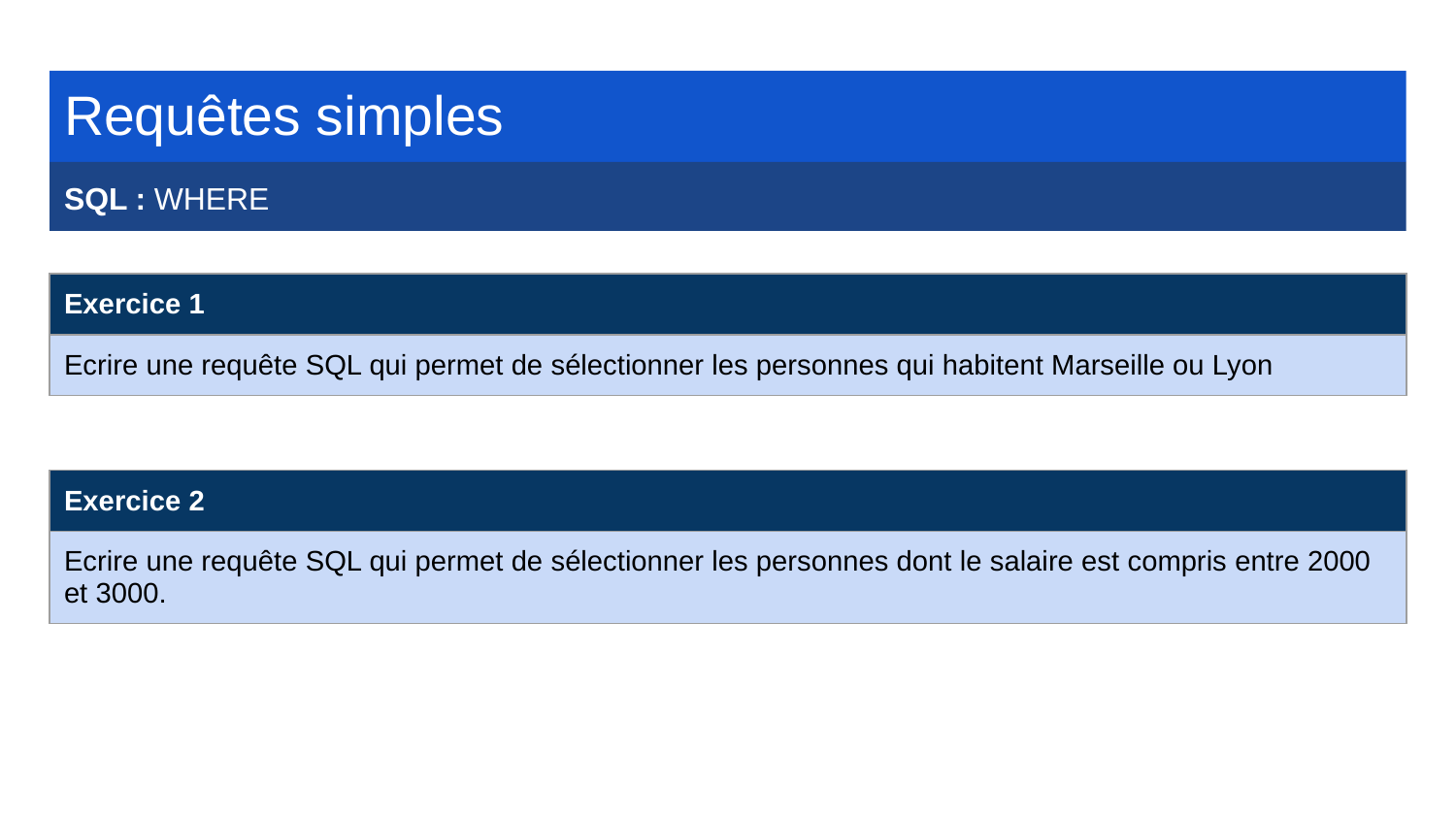

Requêtes simples
SQL : WHERE
| Exercice 1 |
| --- |
| Ecrire une requête SQL qui permet de sélectionner les personnes qui habitent Marseille ou Lyon |
| Exercice 2 |
| --- |
| Ecrire une requête SQL qui permet de sélectionner les personnes dont le salaire est compris entre 2000 et 3000. |